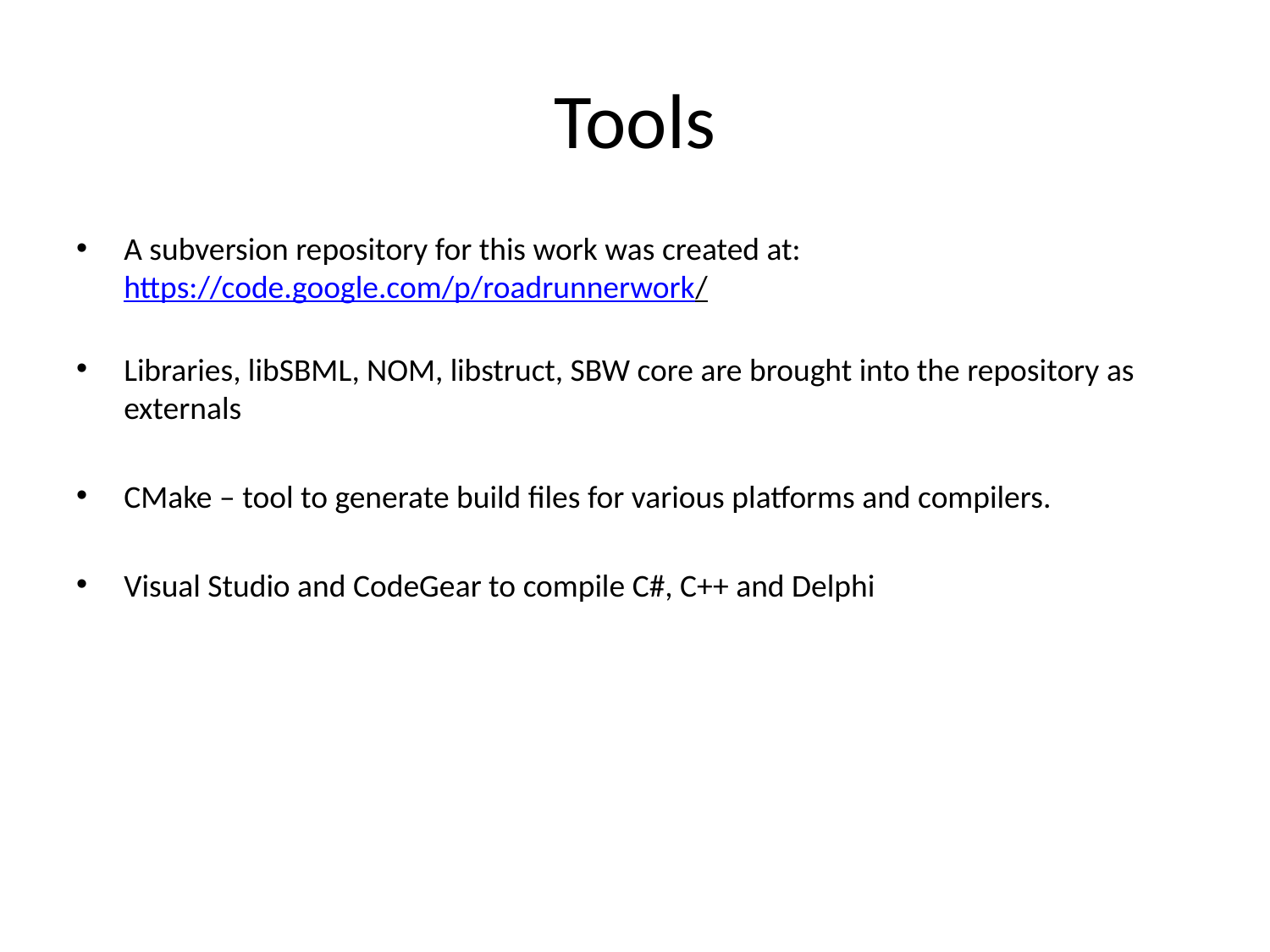

# Tools
A subversion repository for this work was created at: https://code.google.com/p/roadrunnerwork/
Libraries, libSBML, NOM, libstruct, SBW core are brought into the repository as externals

CMake – tool to generate build files for various platforms and compilers.

Visual Studio and CodeGear to compile C#, C++ and Delphi